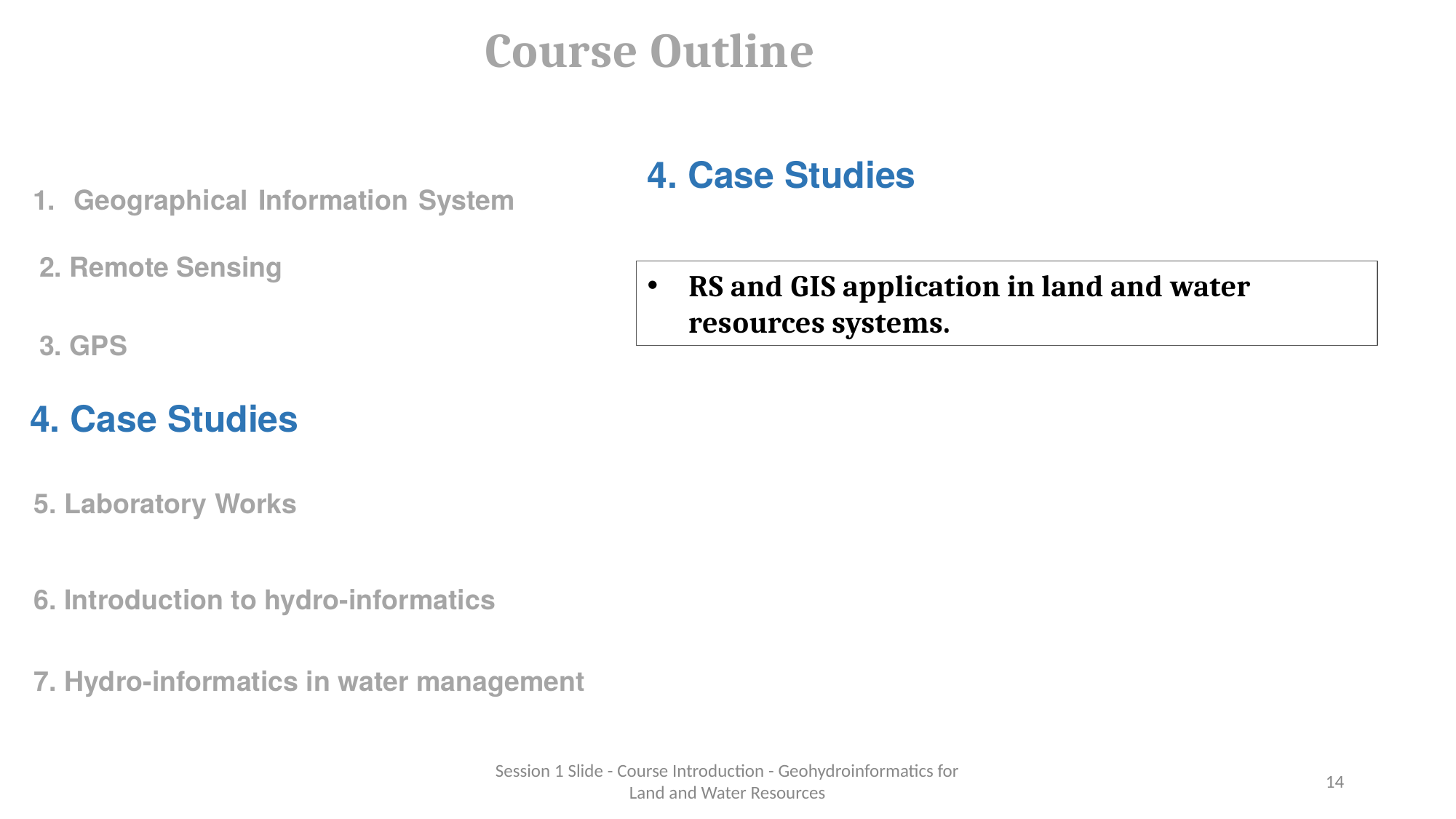

Course Outline
4. Case Studies
Geographical Information System
2. Remote Sensing
RS and GIS application in land and water resources systems.
3. GPS
4. Case Studies
5. Laboratory Works
6. Introduction to hydro-informatics
7. Hydro-informatics in water management
Session 1 Slide - Course Introduction - Geohydroinformatics for Land and Water Resources
14